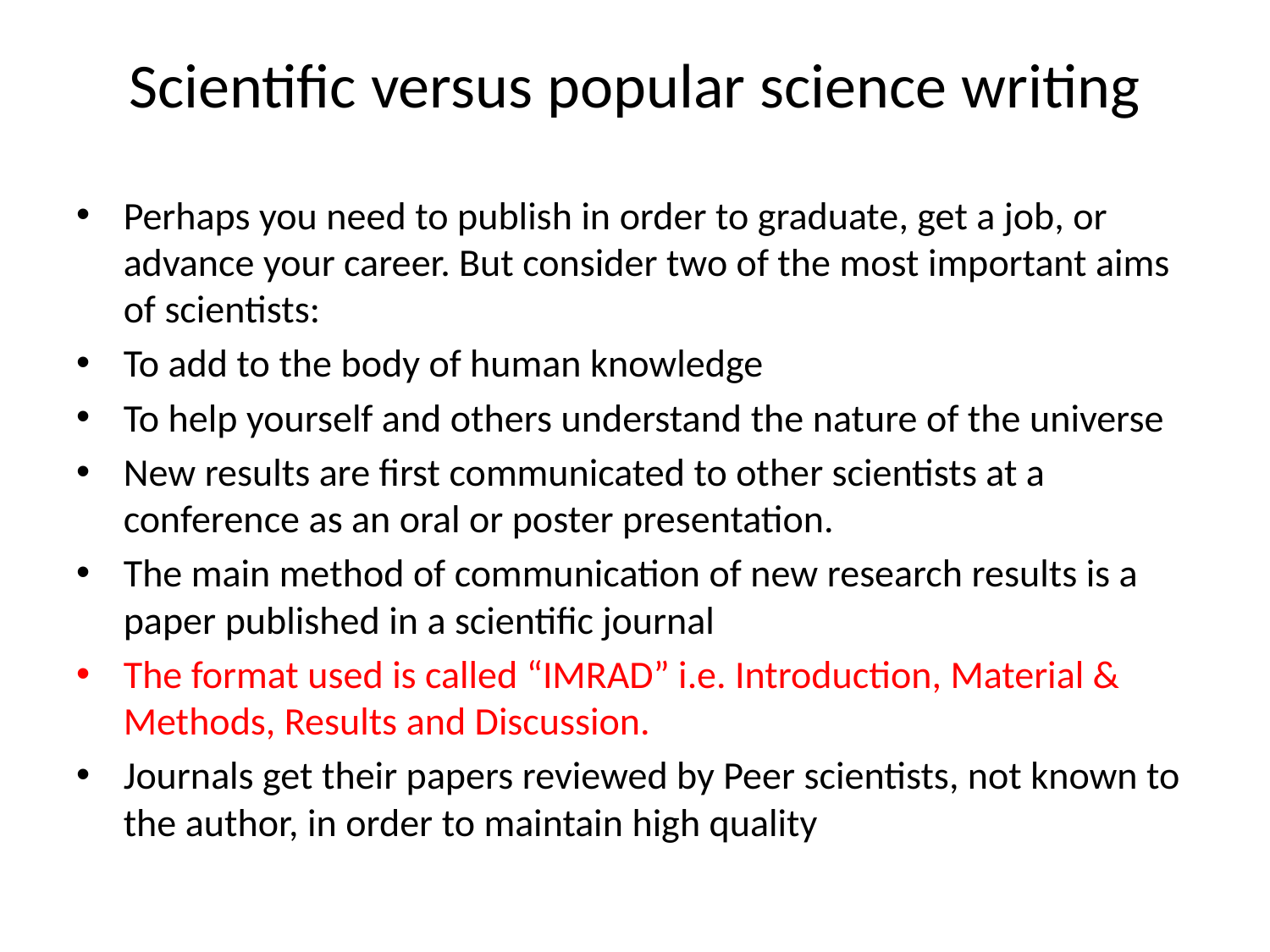

# Scientific versus popular science writing

Perhaps you need to publish in order to graduate, get a job, or advance your career. But consider two of the most important aims of scientists:
To add to the body of human knowledge
To help yourself and others understand the nature of the universe
New results are first communicated to other scientists at a conference as an oral or poster presentation.
The main method of communication of new research results is a paper published in a scientific journal
The format used is called “IMRAD” i.e. Introduction, Material & Methods, Results and Discussion.
Journals get their papers reviewed by Peer scientists, not known to the author, in order to maintain high quality